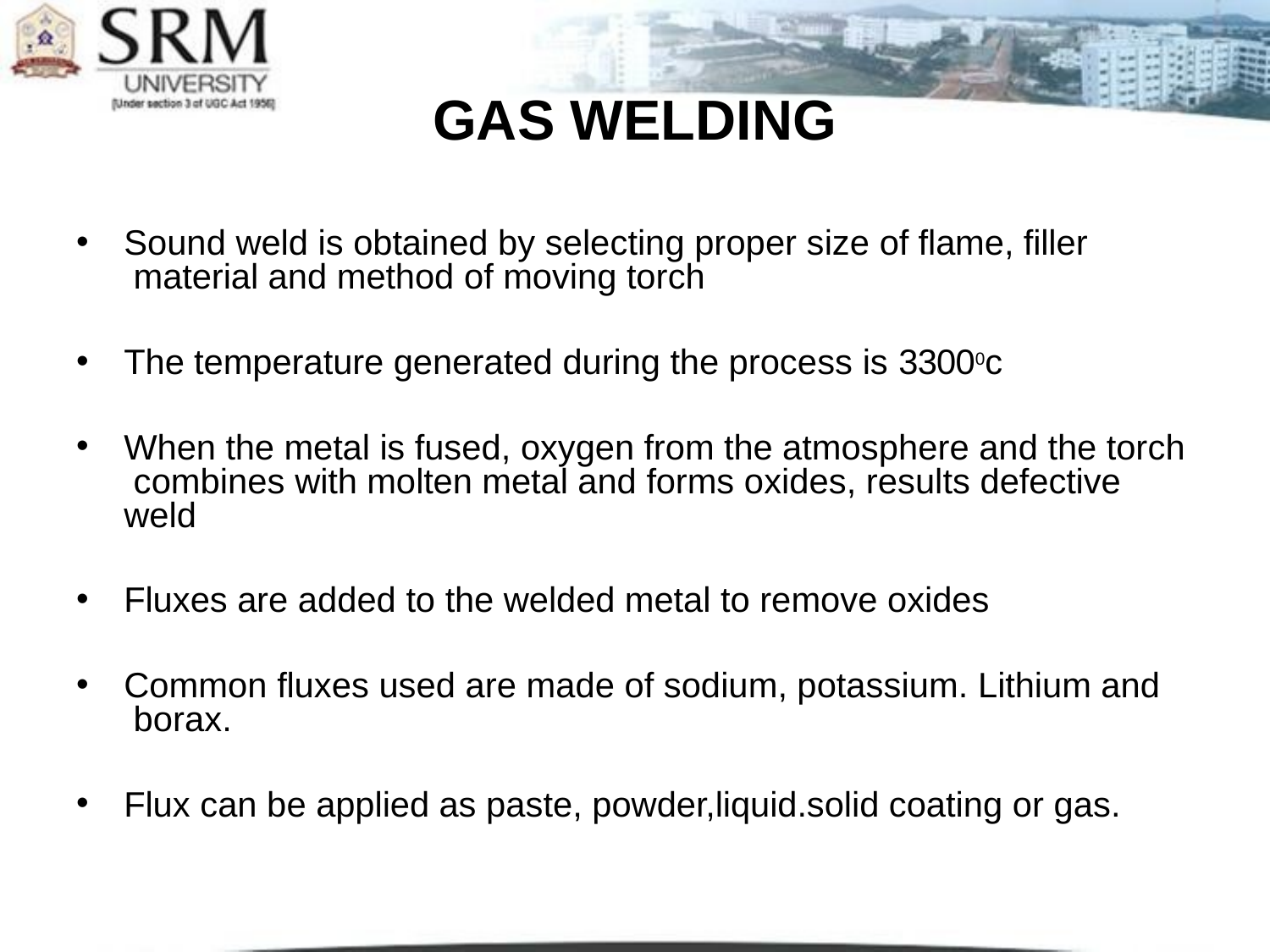

# GAS WELDING
•
Sound weld is obtained by selecting proper size of flame, filler  material and method of moving torch
•
The temperature generated during the process is 33000c
•
When the metal is fused, oxygen from the atmosphere and the torch  combines with molten metal and forms oxides, results defective  weld
•
Fluxes are added to the welded metal to remove oxides
•
Common fluxes used are made of sodium, potassium. Lithium and  borax.
•
Flux can be applied as paste, powder,liquid.solid coating or gas.